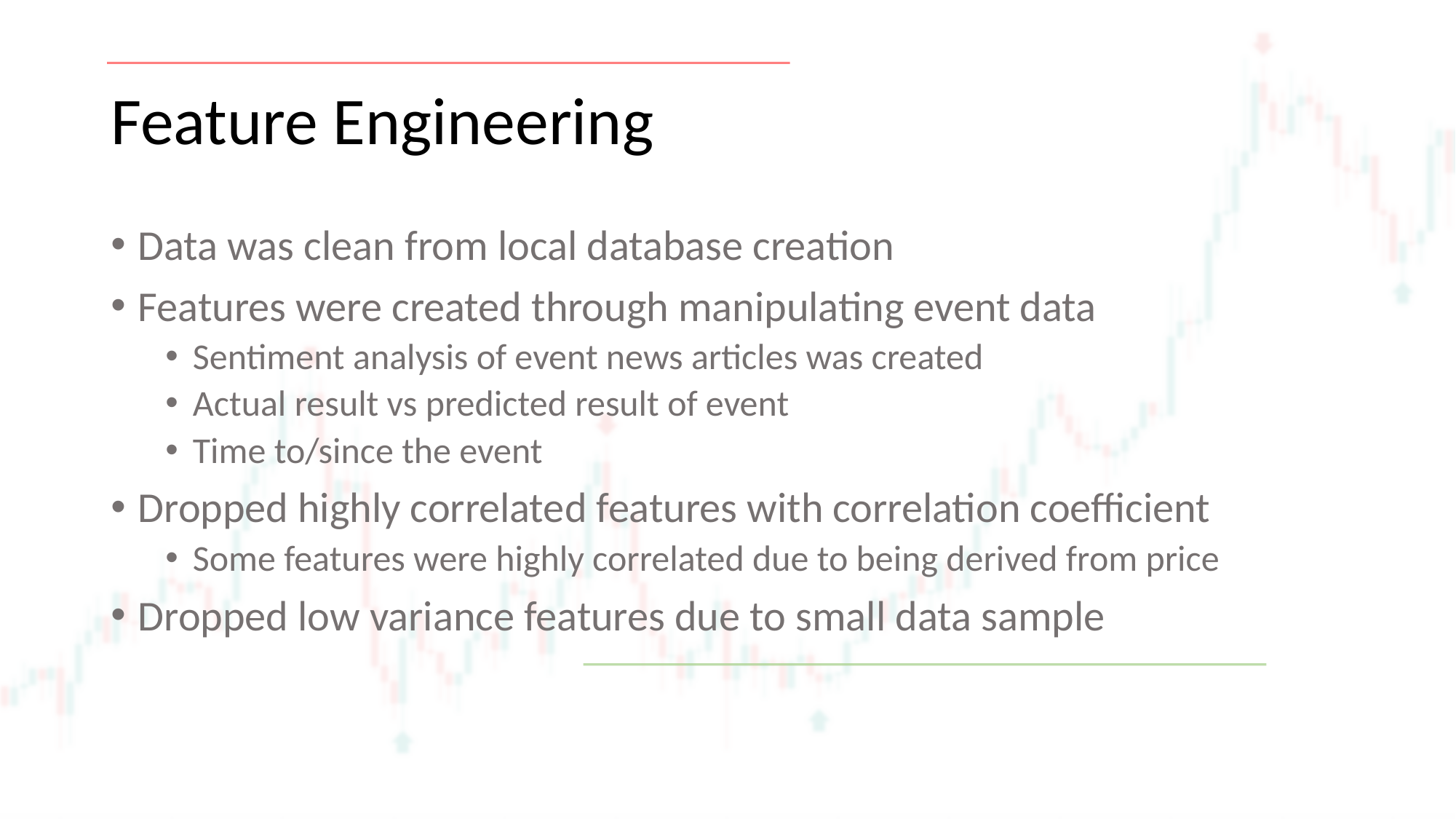

# Feature Engineering
Data was clean from local database creation
Features were created through manipulating event data
Sentiment analysis of event news articles was created
Actual result vs predicted result of event
Time to/since the event
Dropped highly correlated features with correlation coefficient
Some features were highly correlated due to being derived from price
Dropped low variance features due to small data sample